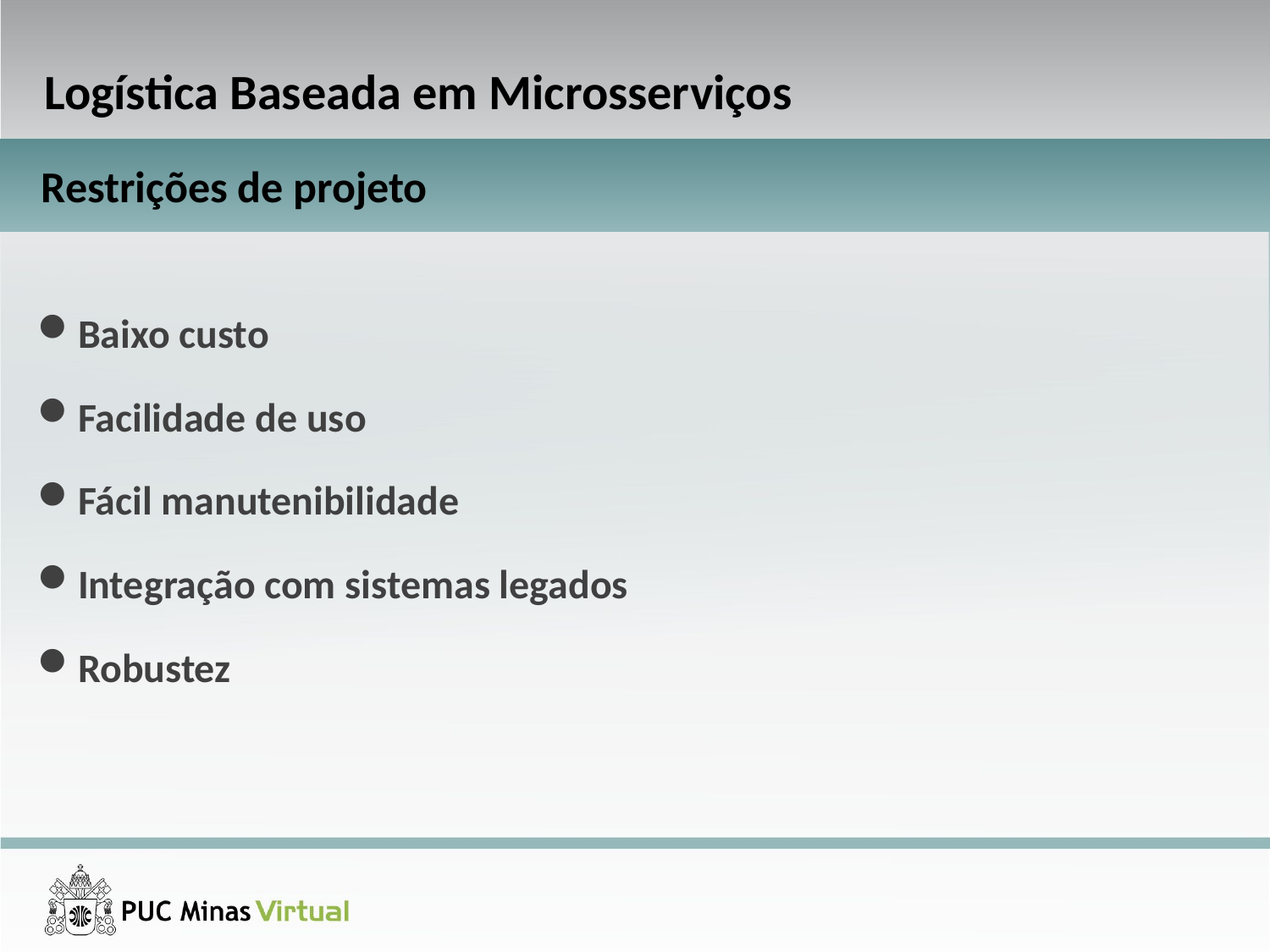

Logística Baseada em Microsserviços

Restrições de projeto
Baixo custo
Facilidade de uso
Fácil manutenibilidade
Integração com sistemas legados
Robustez